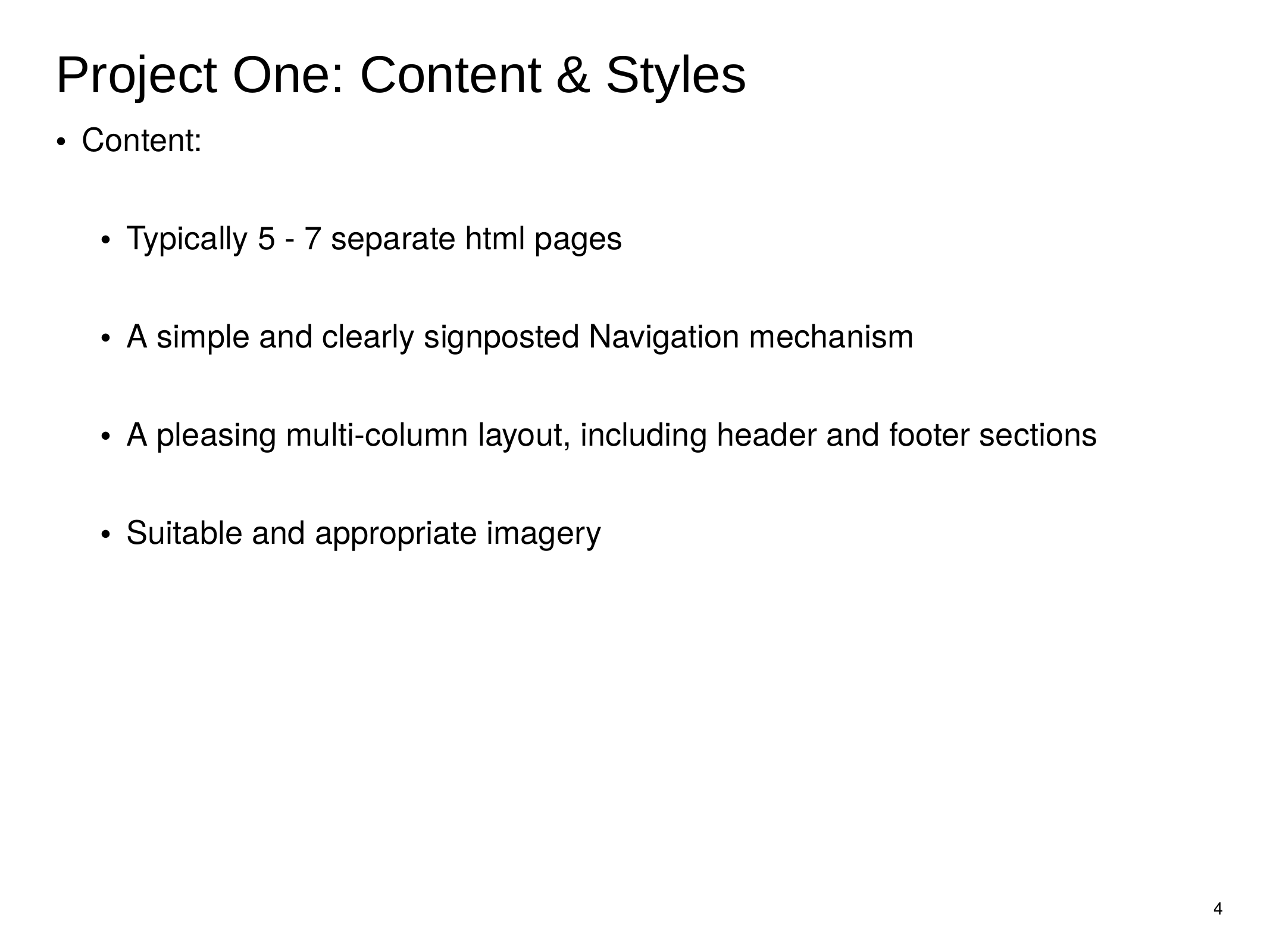

Project One: Content & Styles
Content:
Typically 5 - 7 separate html pages
A simple and clearly signposted Navigation mechanism
A pleasing multi-column layout, including header and footer sections
Suitable and appropriate imagery
4